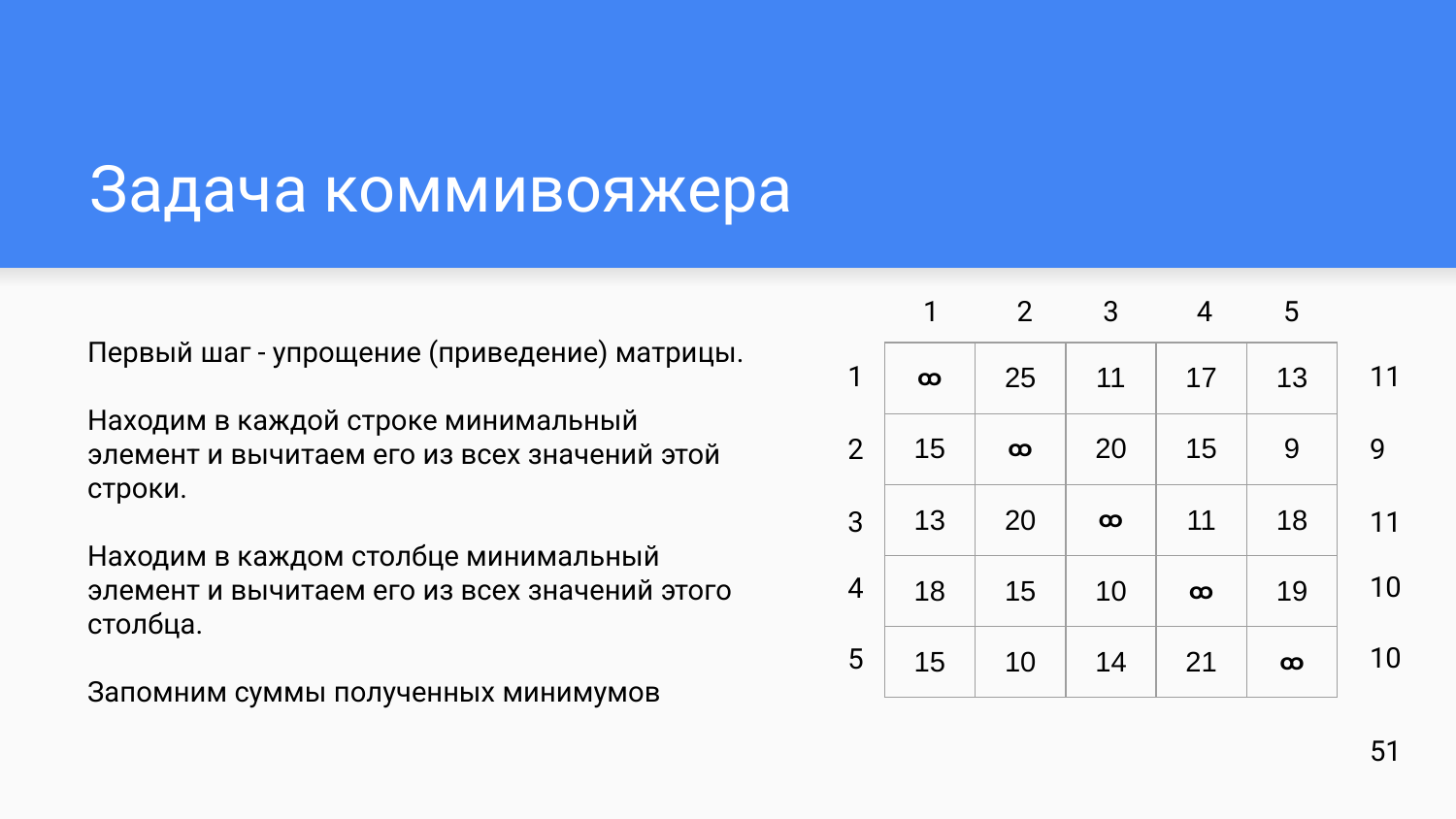

# Задача коммивояжера
1
2
3
4
5
Первый шаг - упрощение (приведение) матрицы.

Находим в каждой строке минимальный элемент и вычитаем его из всех значений этой строки.

Находим в каждом столбце минимальный элемент и вычитаем его из всех значений этого столбца.

Запомним суммы полученных минимумов
| ထ | 25 | 11 | 17 | 13 |
| --- | --- | --- | --- | --- |
| 15 | ထ | 20 | 15 | 9 |
| 13 | 20 | ထ | 11 | 18 |
| 18 | 15 | 10 | ထ | 19 |
| 15 | 10 | 14 | 21 | ထ |
1
11
9
2
11
3
10
4
10
5
51